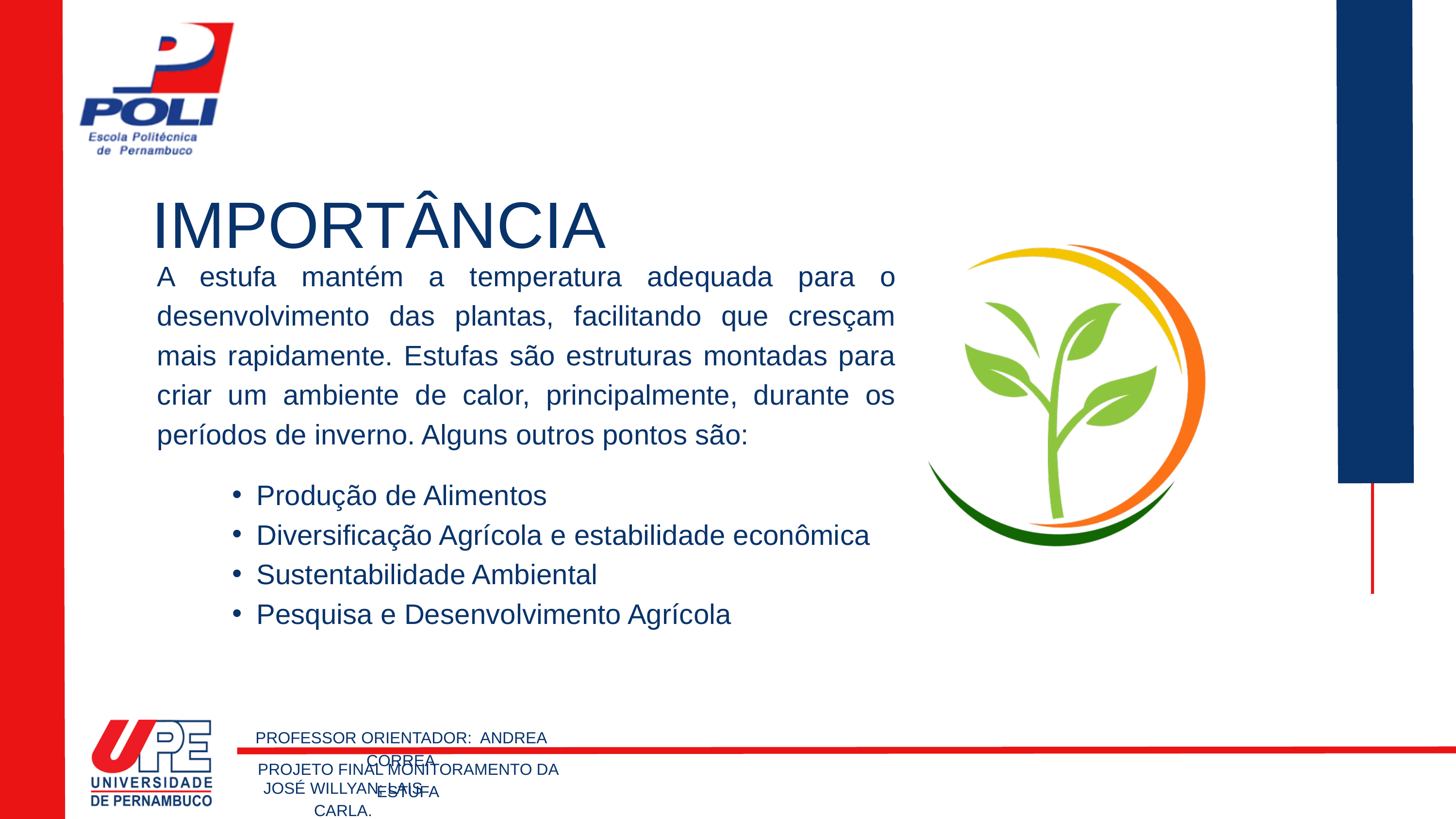

IMPORTÂNCIA

A estufa mantém a temperatura adequada para o desenvolvimento das plantas, facilitando que cresçam mais rapidamente. Estufas são estruturas montadas para criar um ambiente de calor, principalmente, durante os períodos de inverno. Alguns outros pontos são:

Produção de Alimentos
Diversificação Agrícola e estabilidade econômica
Sustentabilidade Ambiental
Pesquisa e Desenvolvimento Agrícola

PROFESSOR ORIENTADOR:  ANDREA CORREA

PROJETO FINAL MONITORAMENTO DA ESTUFA
JOSÉ WILLYAN; LAIS CARLA.